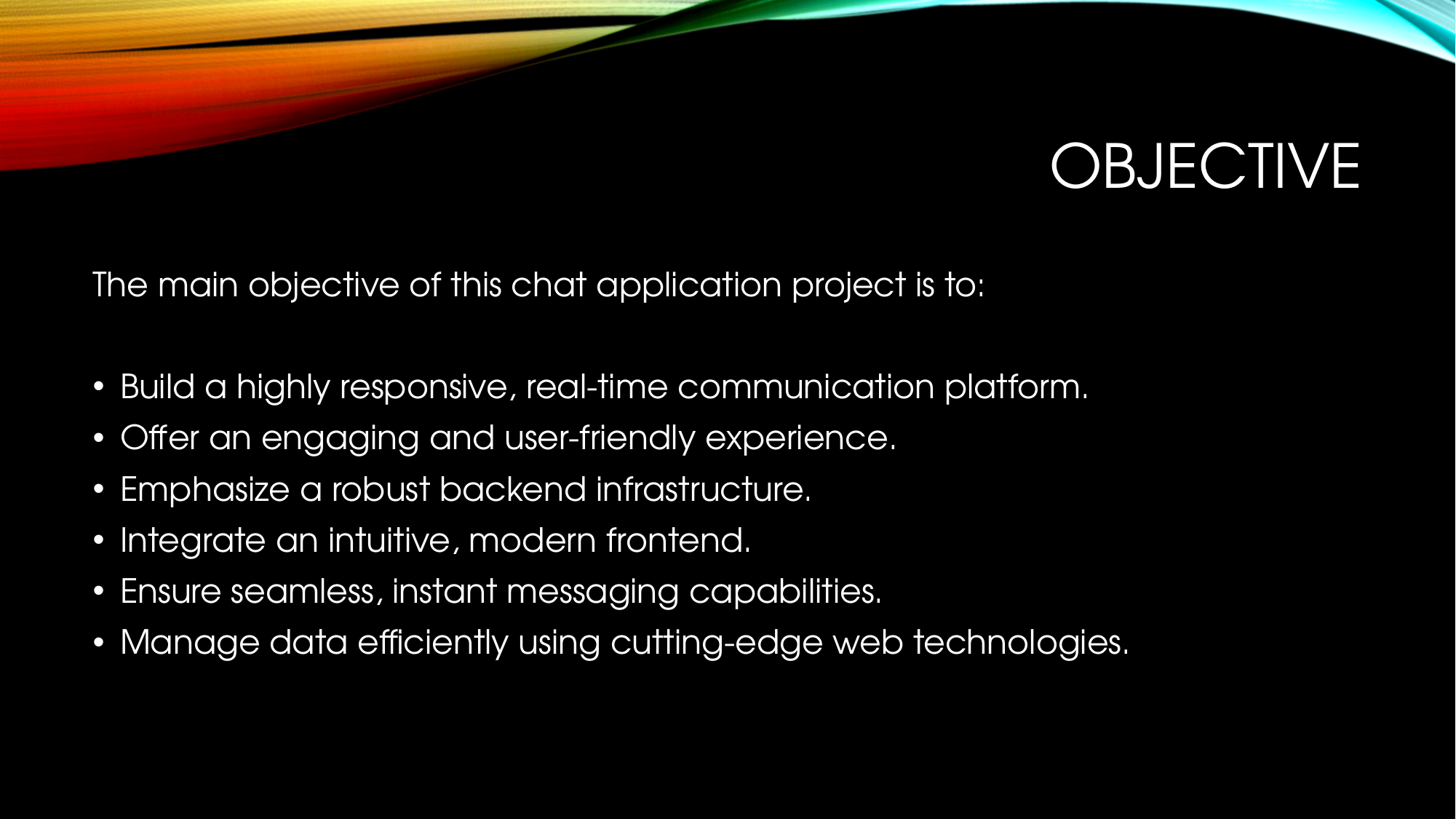

# Objective
The main objective of this chat application project is to:

Build a highly responsive, real-time communication platform.
Offer an engaging and user-friendly experience.
Emphasize a robust backend infrastructure.
Integrate an intuitive, modern frontend.
Ensure seamless, instant messaging capabilities.
Manage data efficiently using cutting-edge web technologies.